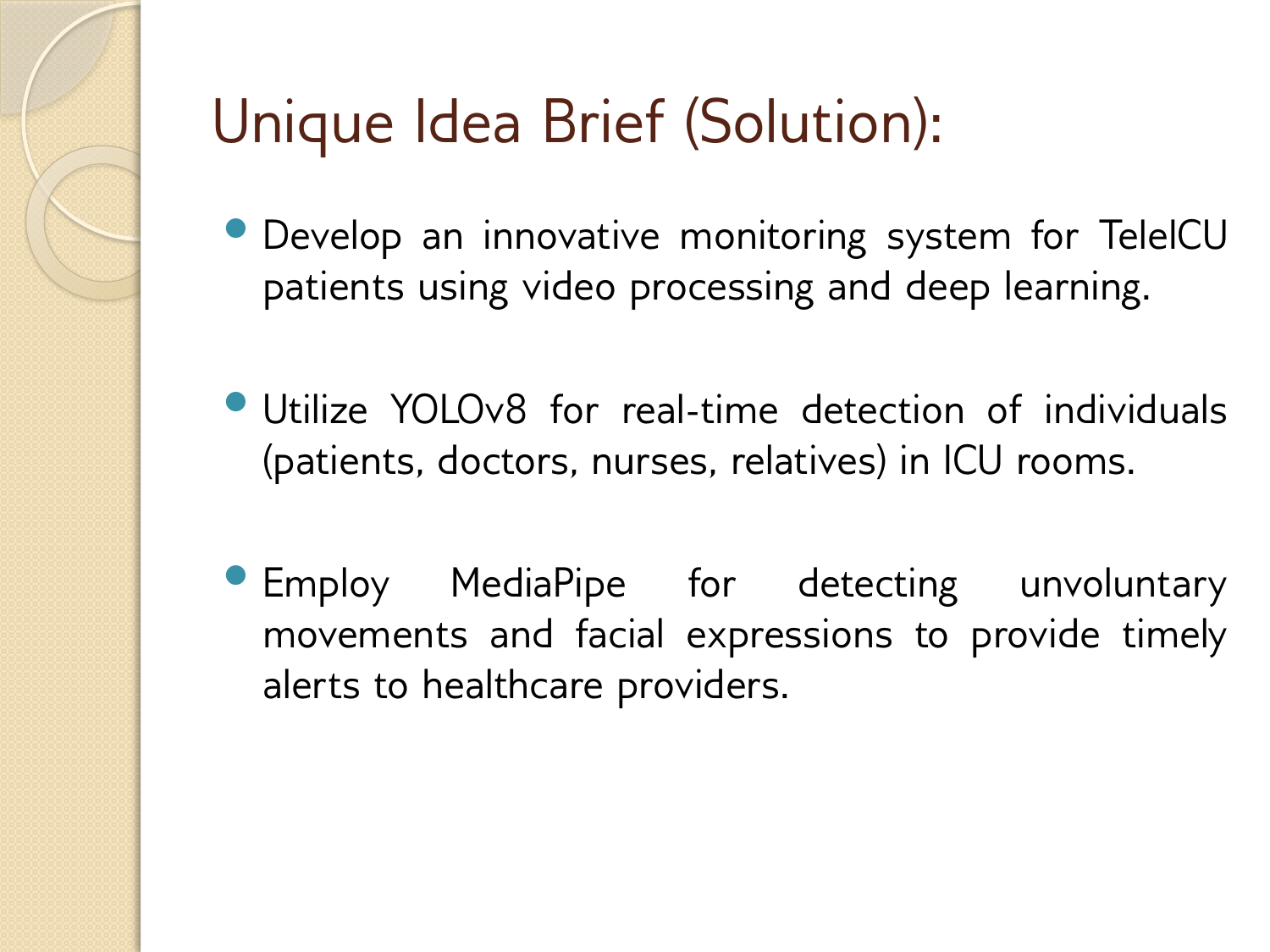

# Unique Idea Brief (Solution):
Develop an innovative monitoring system for TeleICU patients using video processing and deep learning.

Utilize YOLOv8 for real-time detection of individuals (patients, doctors, nurses, relatives) in ICU rooms.

Employ MediaPipe for detecting unvoluntary movements and facial expressions to provide timely alerts to healthcare providers.